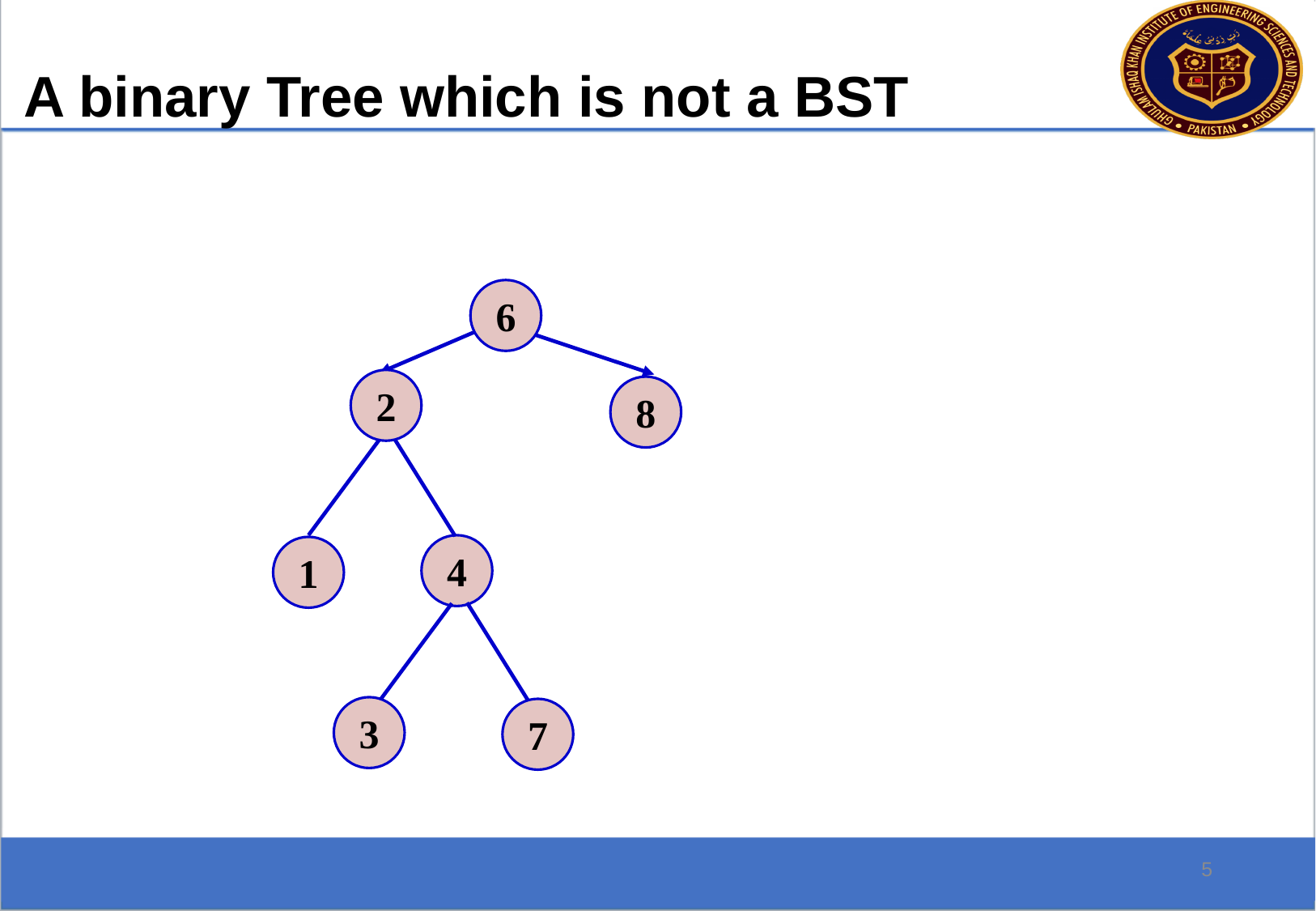

A binary Tree which is not a BST
6

2
8

4
1

3
7
5